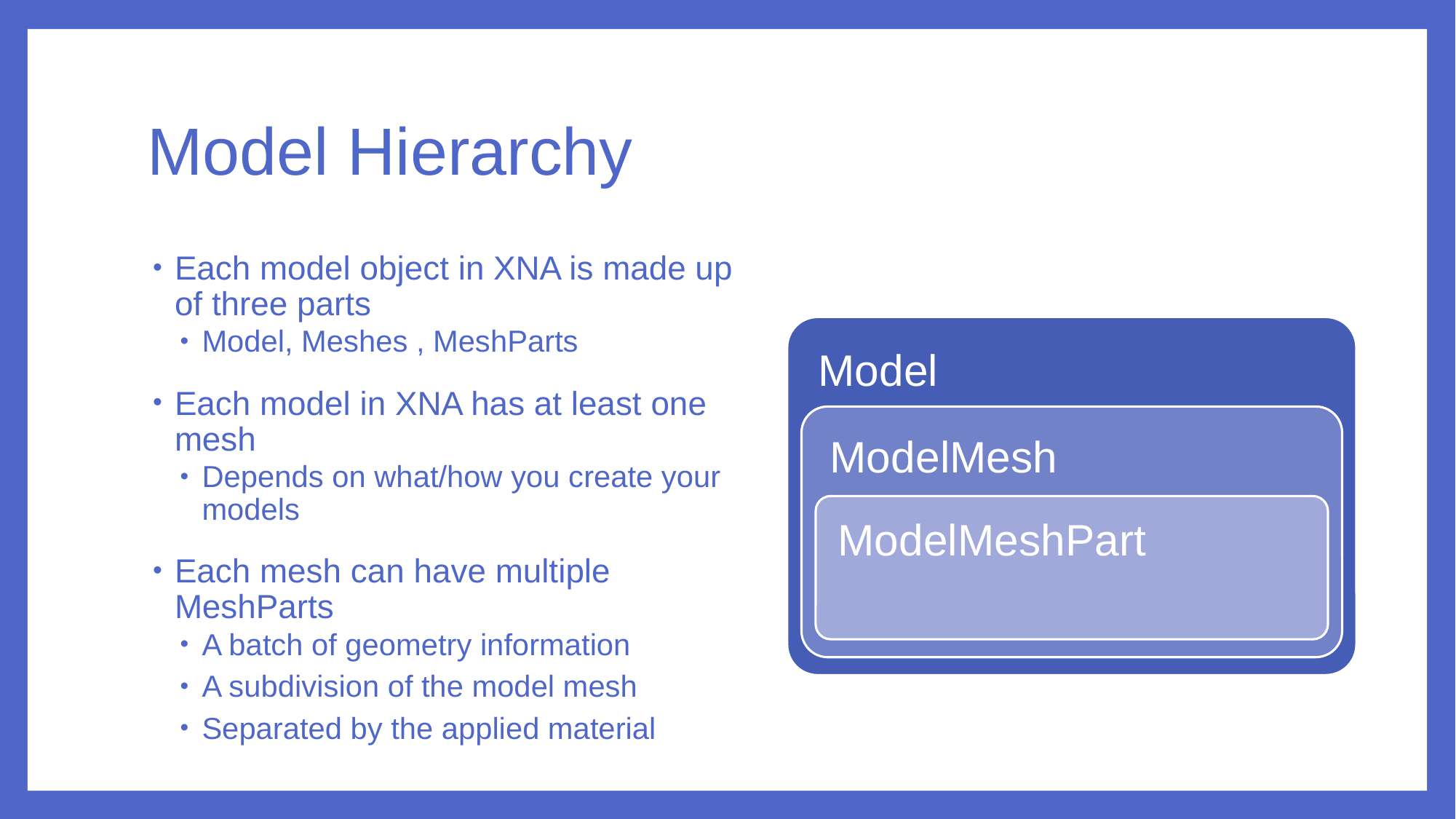

# Model Hierarchy
Model
Each model object in XNA is made up of three parts
Model, Meshes , MeshParts
Each model in XNA has at least one mesh
Depends on what/how you create your models
Each mesh can have multiple MeshParts
A batch of geometry information
A subdivision of the model mesh
Separated by the applied material

Model
ModelMesh
ModelMeshPart